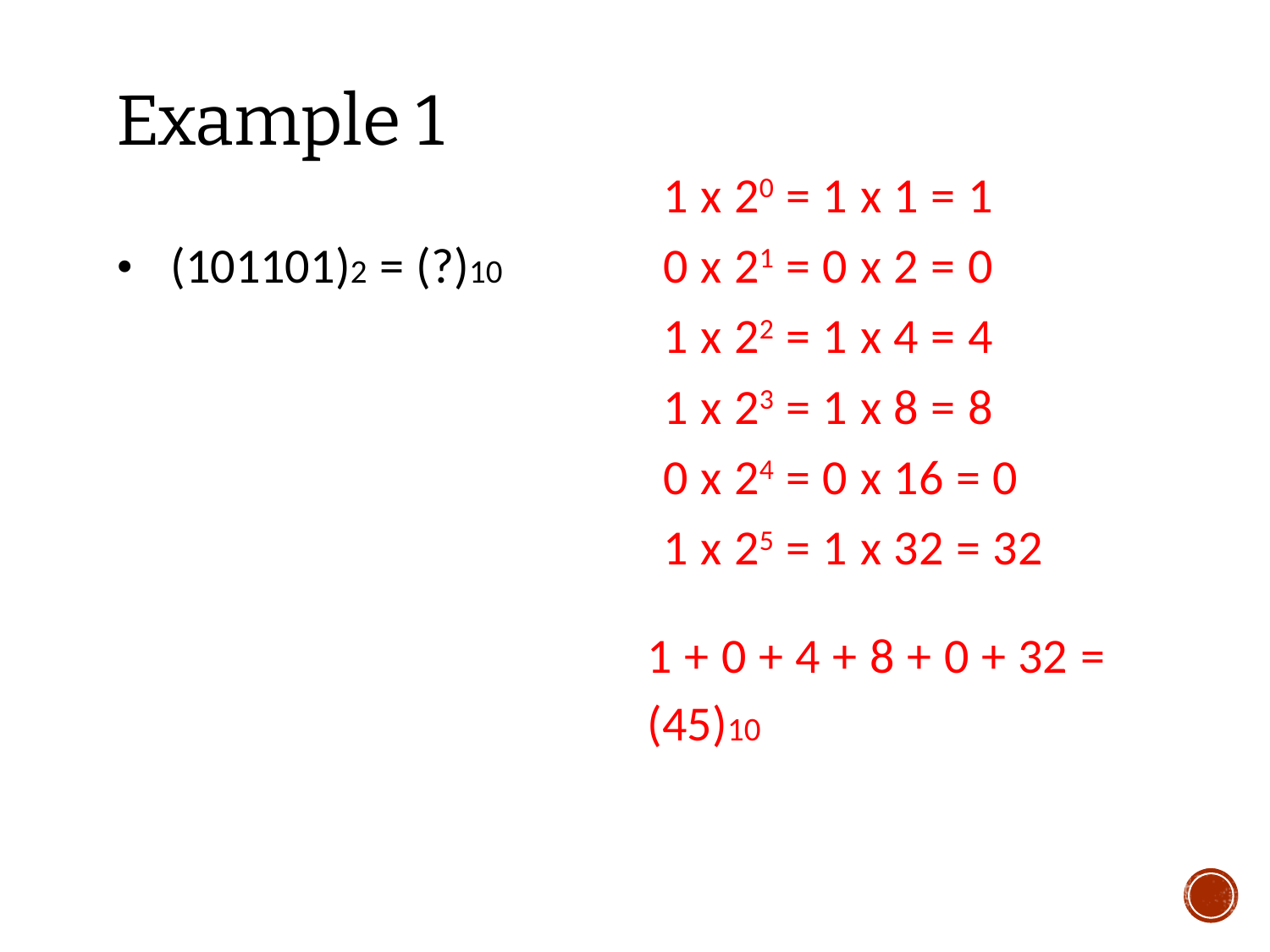

Example 1
1 x 20 = 1 x 1 = 1

0 x 21 = 0 x 2 = 0

1 x 22 = 1 x 4 = 4

1 x 23 = 1 x 8 = 8

0 x 24 = 0 x 16 = 0

1 x 25 = 1 x 32 = 32
•   (101101)2 = (?)10
1 + 0 + 4 + 8 + 0 + 32 =
(45)10